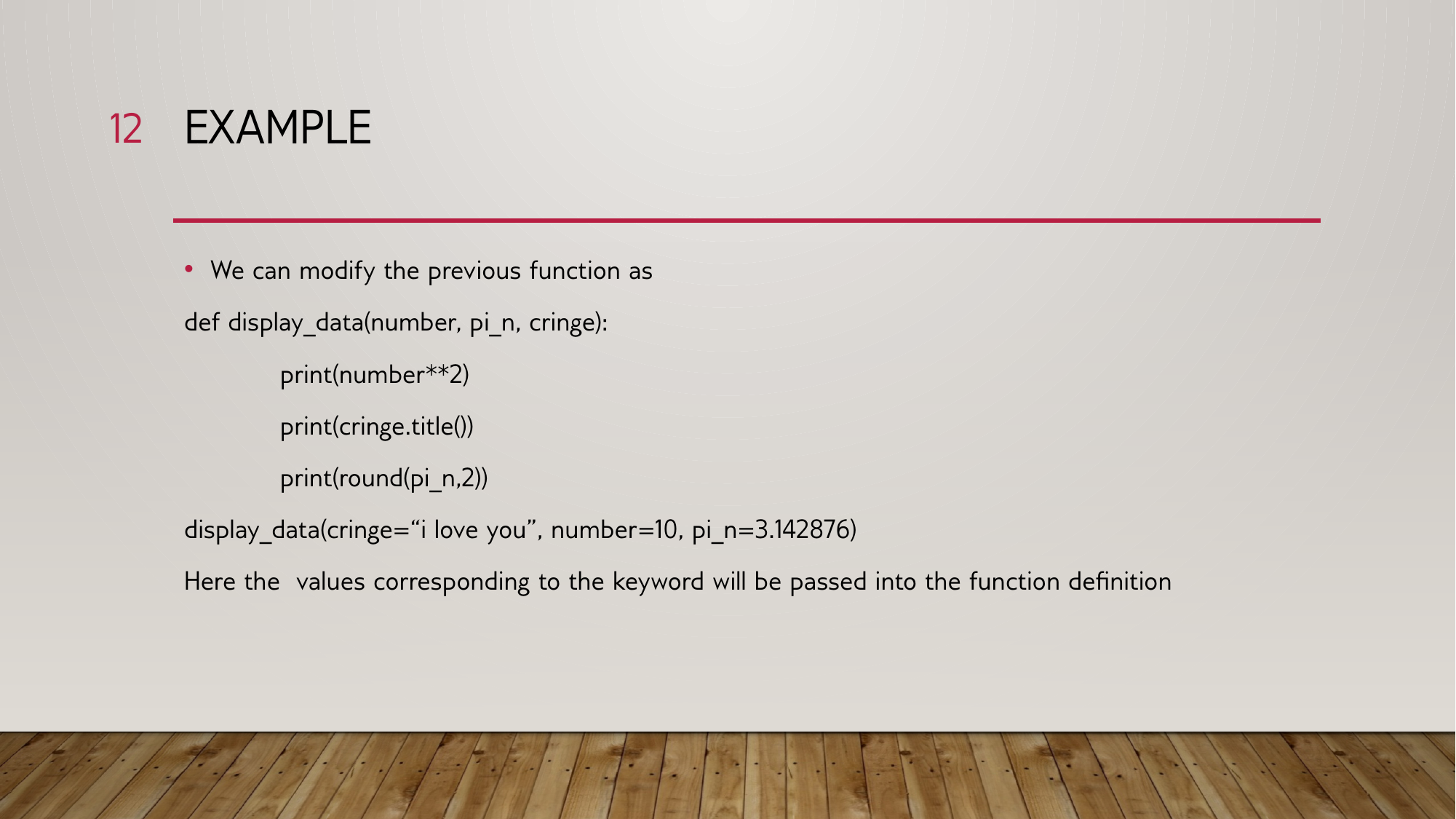

12
# Example
We can modify the previous function as
def display_data(number, pi_n, cringe):
	print(number**2)
	print(cringe.title())
	print(round(pi_n,2))
display_data(cringe=“i love you”, number=10, pi_n=3.142876)
Here the  values corresponding to the keyword will be passed into the function definition